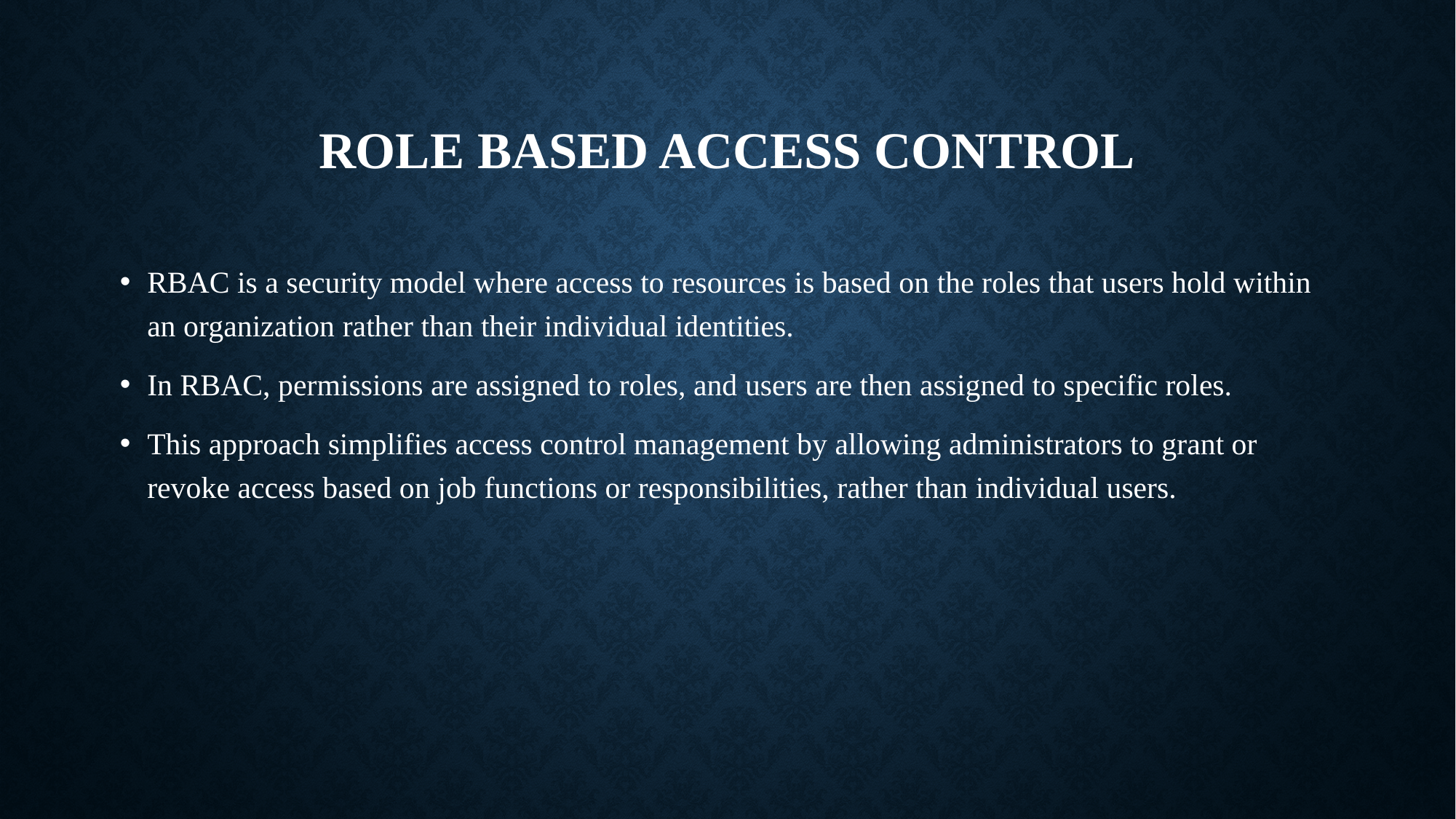

# Role based access control
RBAC is a security model where access to resources is based on the roles that users hold within an organization rather than their individual identities.
In RBAC, permissions are assigned to roles, and users are then assigned to specific roles.
This approach simplifies access control management by allowing administrators to grant or revoke access based on job functions or responsibilities, rather than individual users.